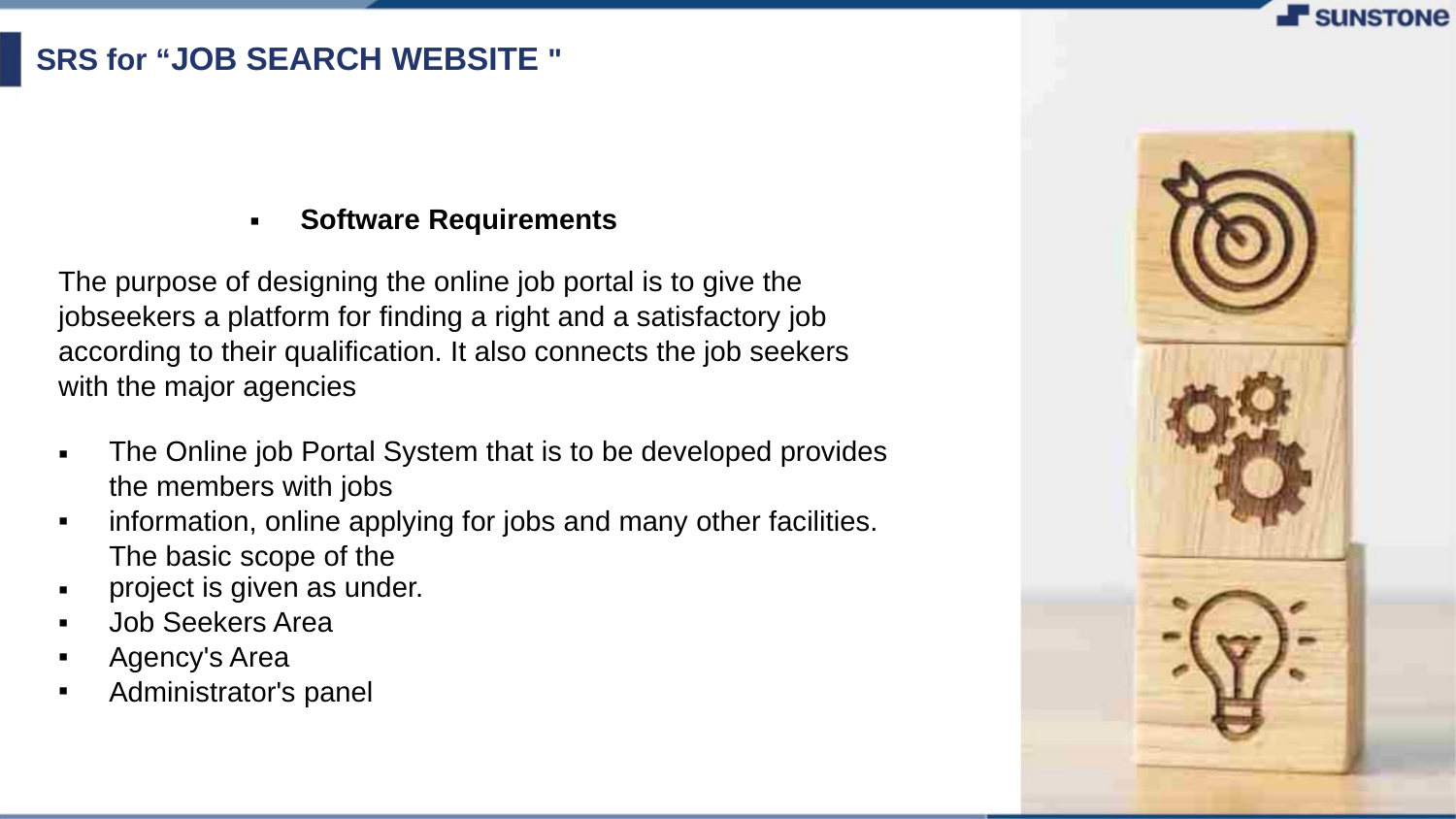

SRS for “JOB SEARCH WEBSITE "
Software Requirements
▪
The purpose of designing the online job portal is to give the
jobseekers a platform for finding a right and a satisfactory job
according to their qualification. It also connects the job seekers
with the major agencies
The Online job Portal System that is to be developed provides
the members with jobs
information, online applying for jobs and many other facilities.
The basic scope of the
▪
▪
project is given as under.
Job Seekers Area
Agency's Area
Administrator's panel
▪
▪
▪
▪